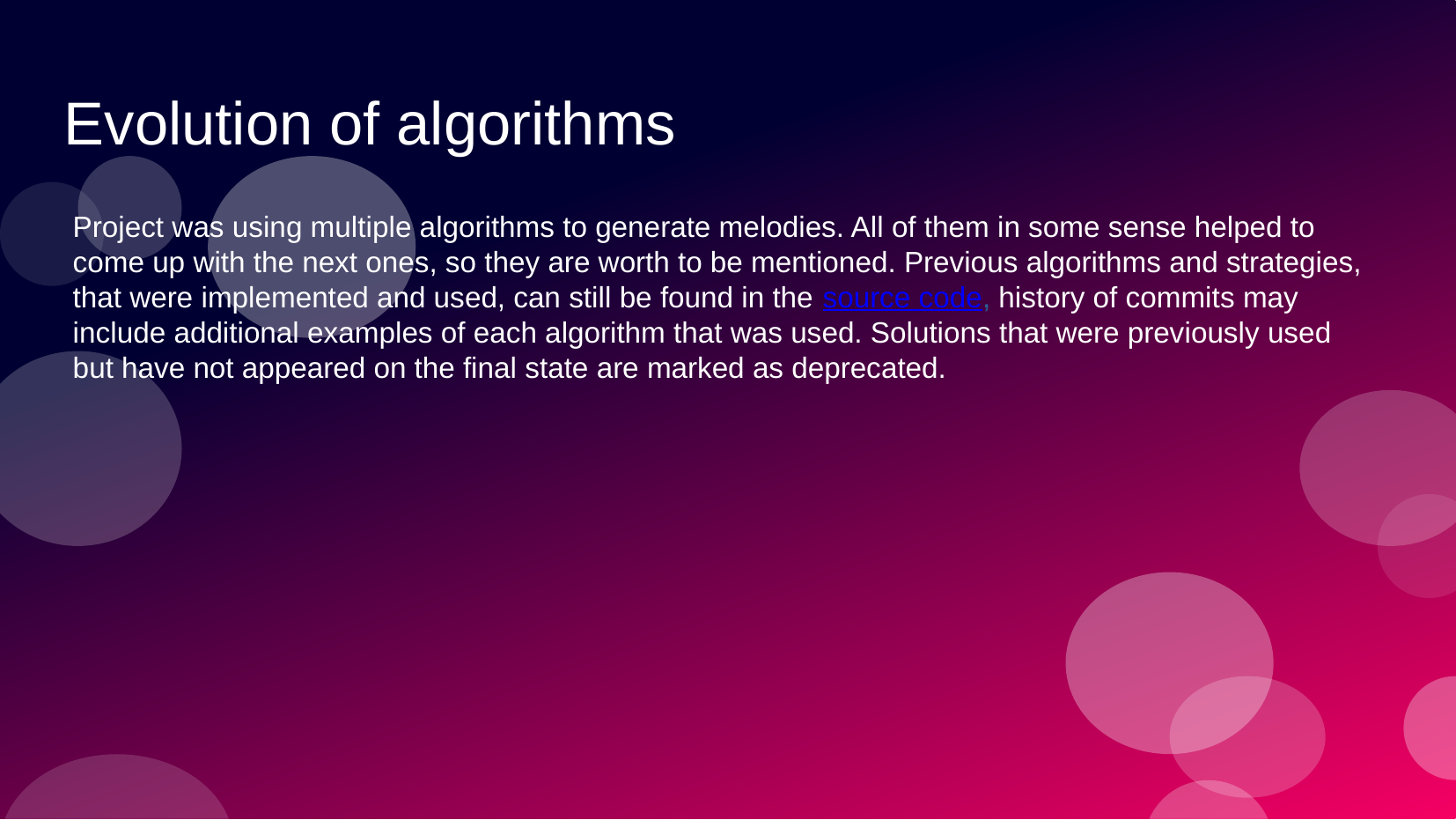

# Evolution of algorithms
Project was using multiple algorithms to generate melodies. All of them in some sense helped to come up with the next ones, so they are worth to be mentioned. Previous algorithms and strategies, that were implemented and used, can still be found in the source code, history of commits may include additional examples of each algorithm that was used. Solutions that were previously used but have not appeared on the final state are marked as deprecated.